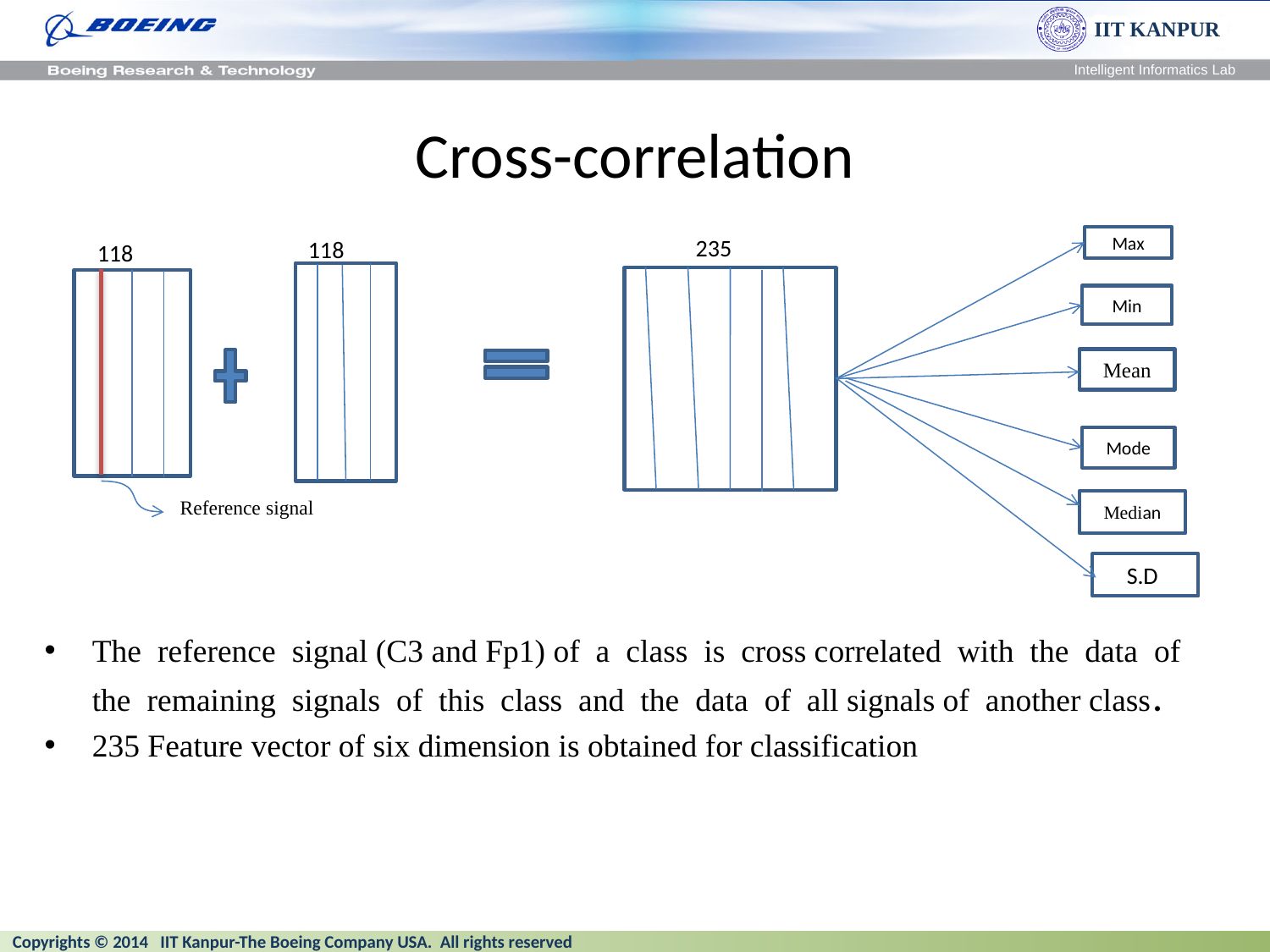

# Cross-correlation
235
Max
118
118

The  reference  signal (C3 and Fp1) of  a  class  is  cross correlated  with  the  data  of  the  remaining  signals  of  this  class  and  the  data  of  all signals of  another class.
235 Feature vector of six dimension is obtained for classification

Min

Mean
Mode
Reference signal
Median
S.D.